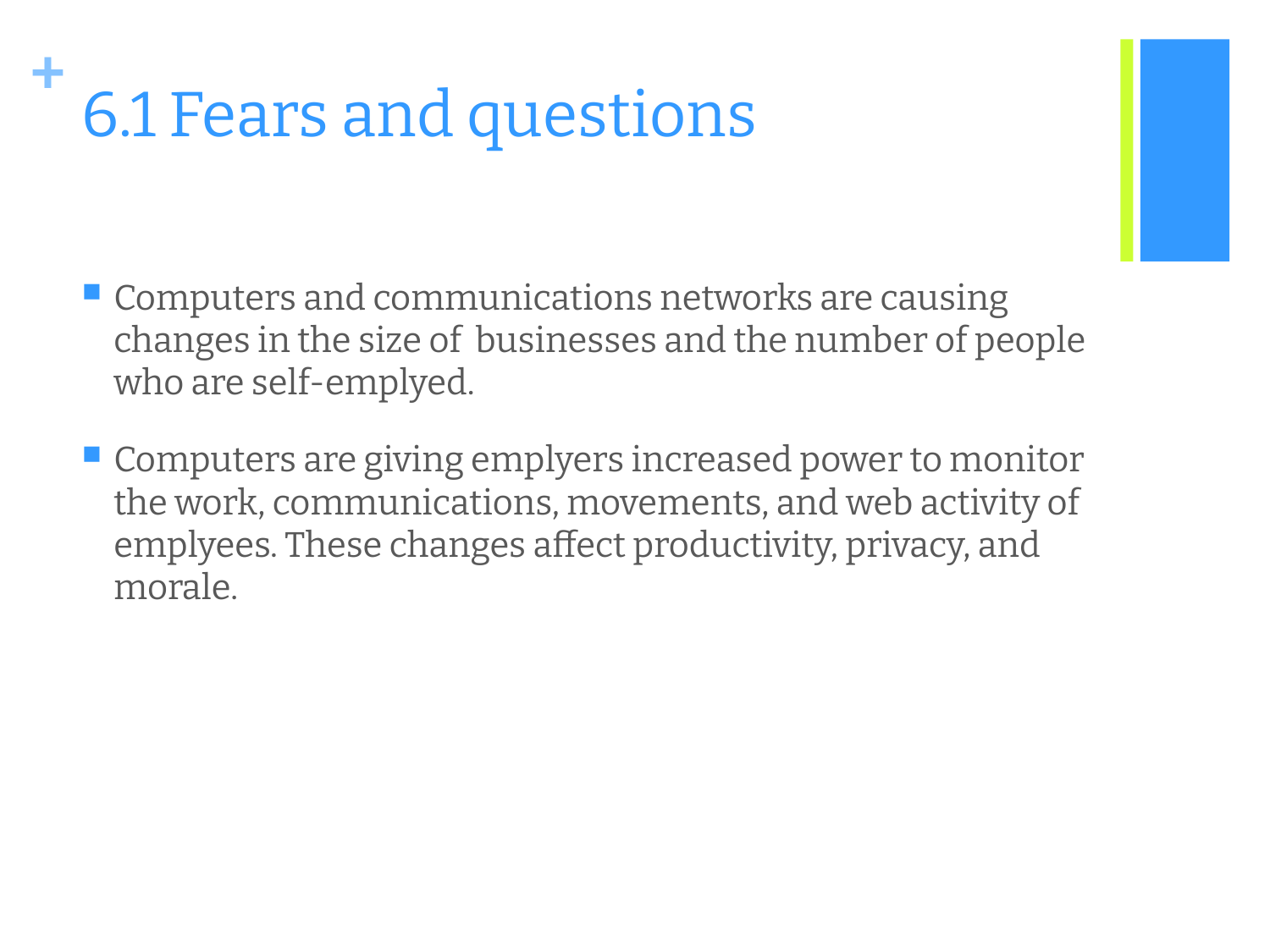

# 6.1 Fears and questions

Computers and communications networks are causing changes in the size of  businesses and the number of people who are self-emplyed.
Computers are giving emplyers increased power to monitor the work, communications, movements, and web activity of emplyees. These changes affect productivity, privacy, and morale.